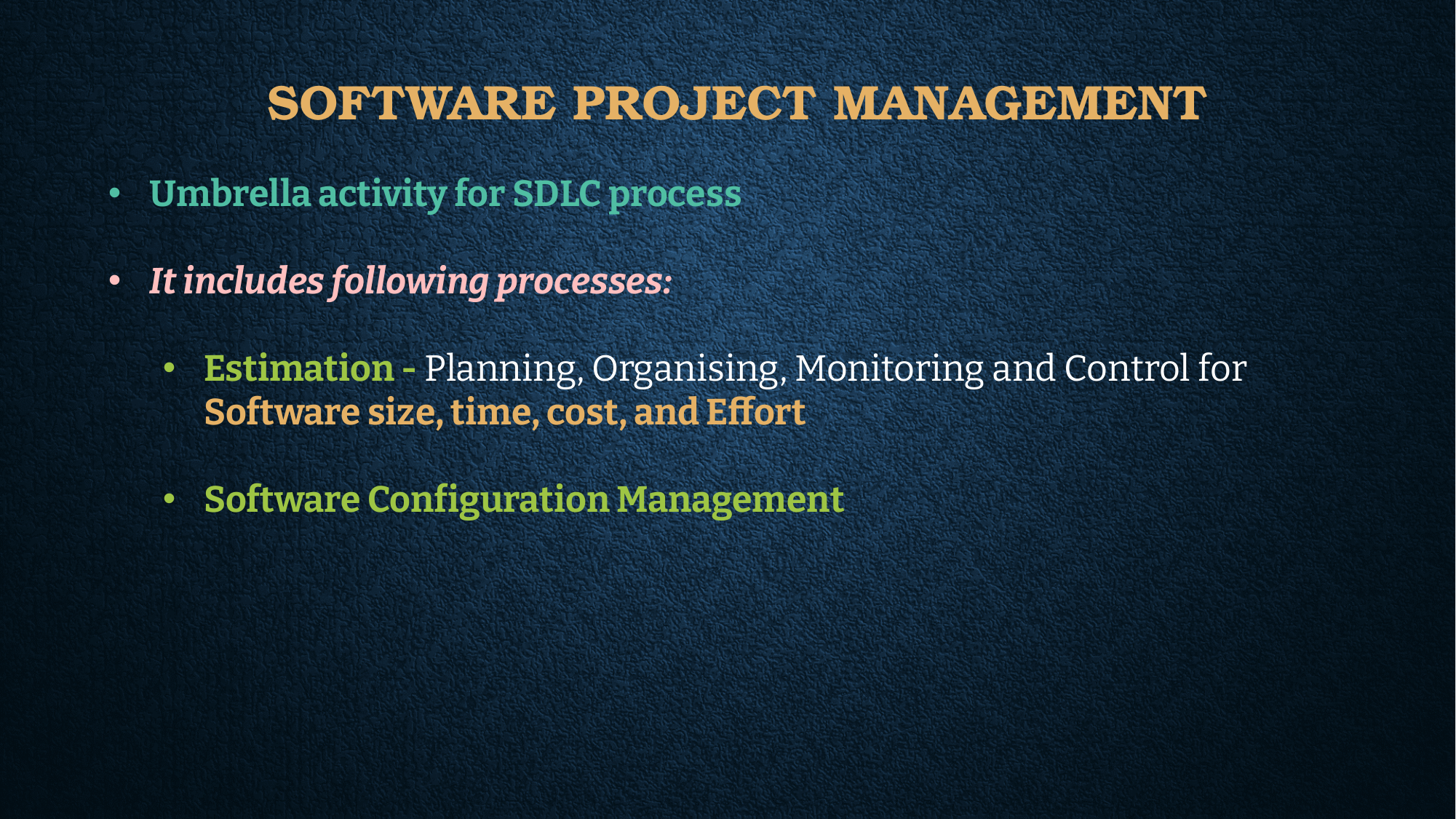

# Software PROJECT MANAGEMENT
Umbrella activity for SDLC process

It includes following processes:

Estimation - Planning, Organising, Monitoring and Control for Software size, time, cost, and Effort

Software Configuration Management